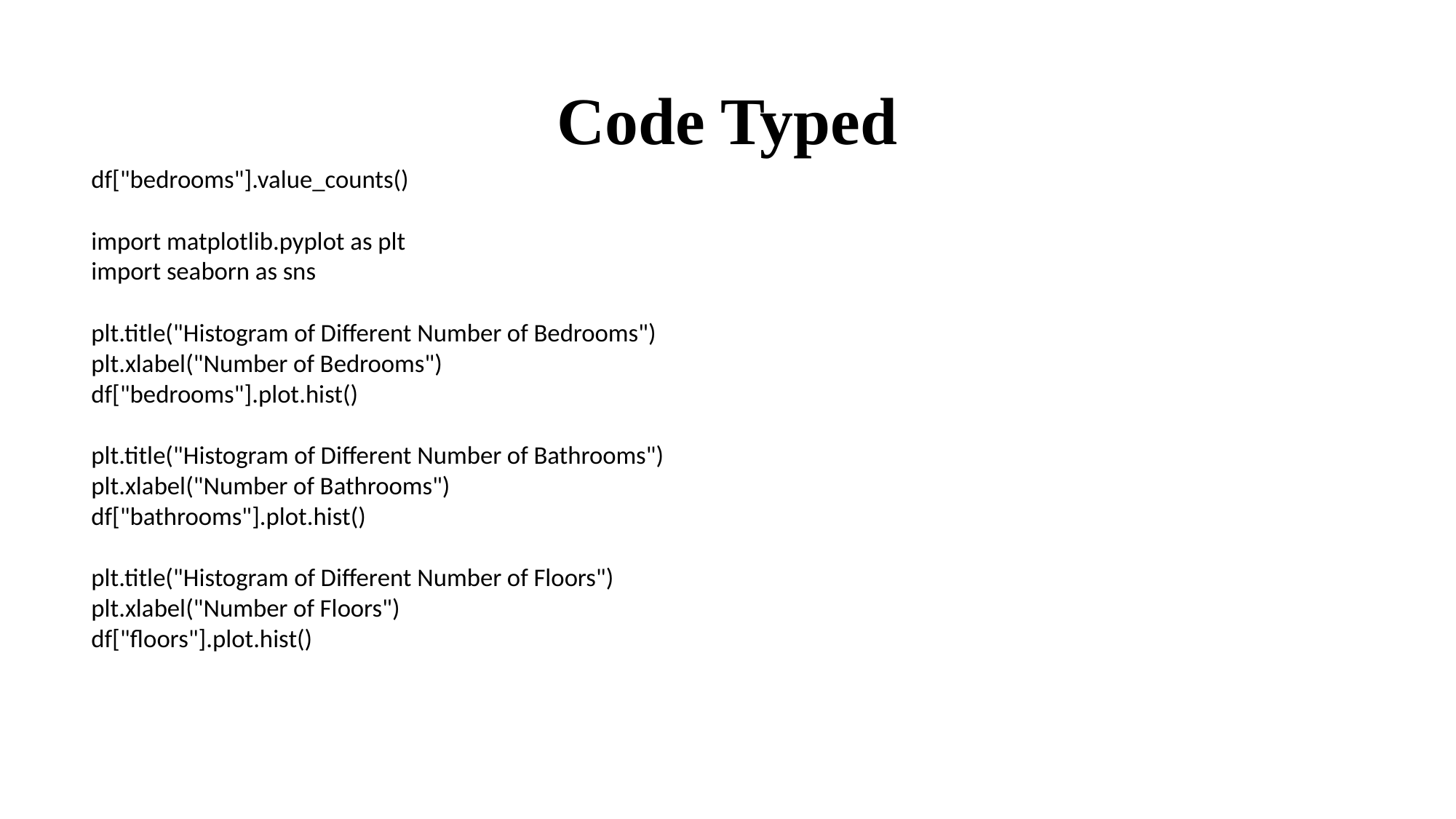

# Code Typed
df["bedrooms"].value_counts()

import matplotlib.pyplot as plt
import seaborn as sns

plt.title("Histogram of Different Number of Bedrooms")
plt.xlabel("Number of Bedrooms")
df["bedrooms"].plot.hist()

plt.title("Histogram of Different Number of Bathrooms")
plt.xlabel("Number of Bathrooms")
df["bathrooms"].plot.hist()

plt.title("Histogram of Different Number of Floors")
plt.xlabel("Number of Floors")
df["floors"].plot.hist()